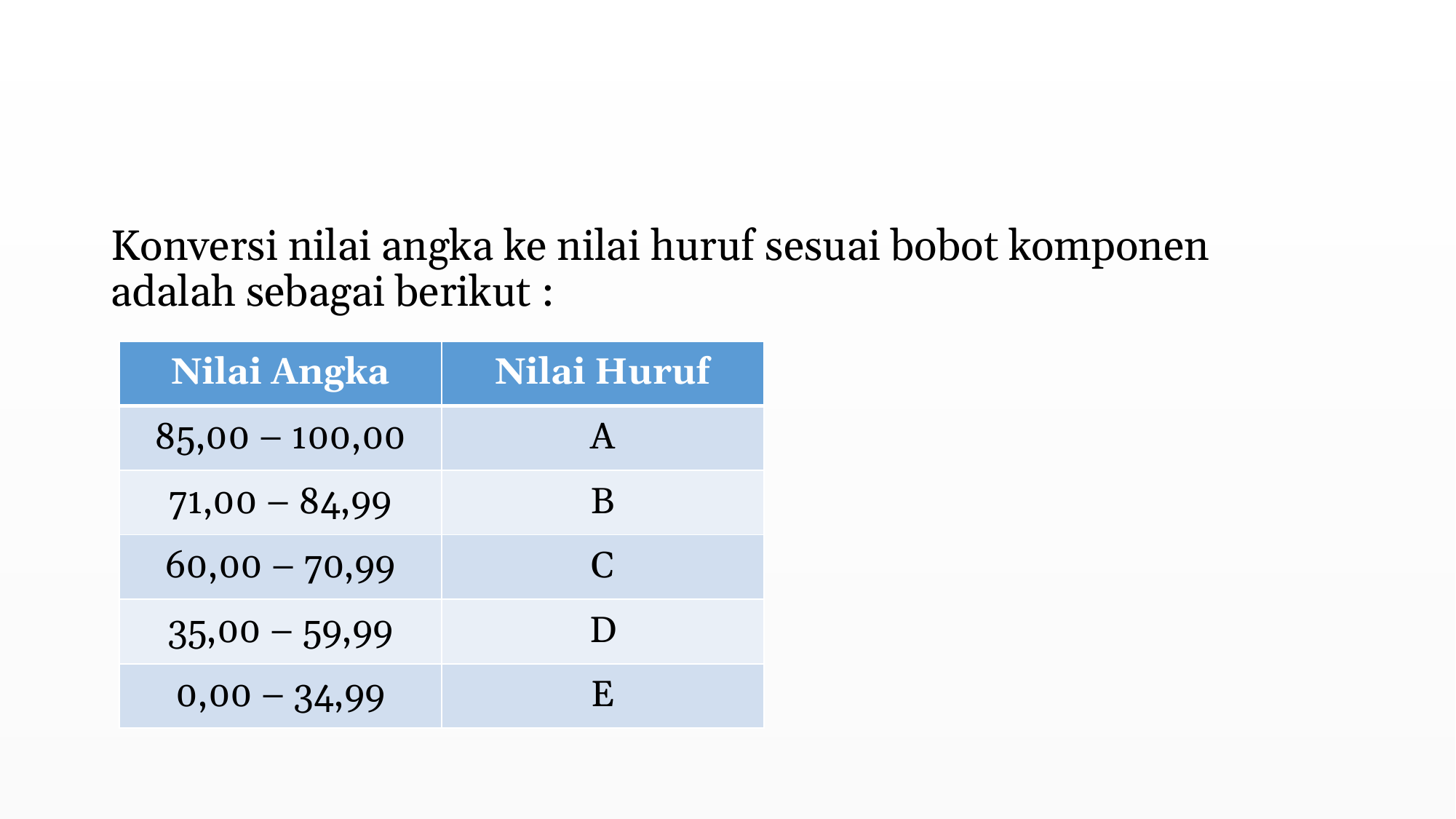

#
Konversi nilai angka ke nilai huruf sesuai bobot komponen adalah sebagai berikut :

| Nilai Angka | Nilai Huruf |
| --- | --- |
| 85,00 – 100,00 | A |
| 71,00 – 84,99 | B |
| 60,00 – 70,99 | C |
| 35,00 – 59,99 | D |
| 0,00 – 34,99 | E |